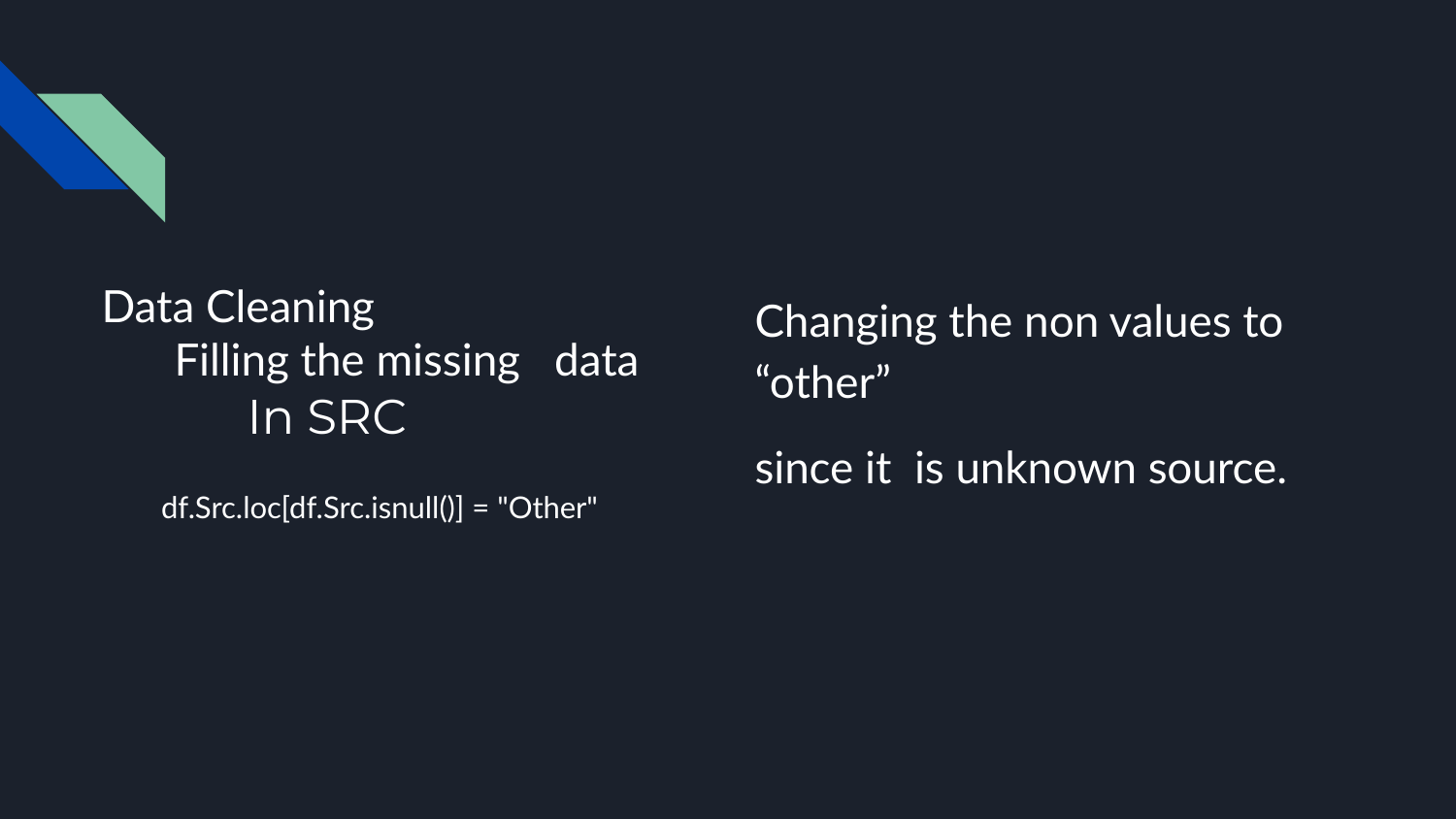

# Data Cleaning
Filling the missing   data
	In SRC
Changing the non values to “other”
since it  is unknown source.
df.Src.loc[df.Src.isnull()] = "Other"